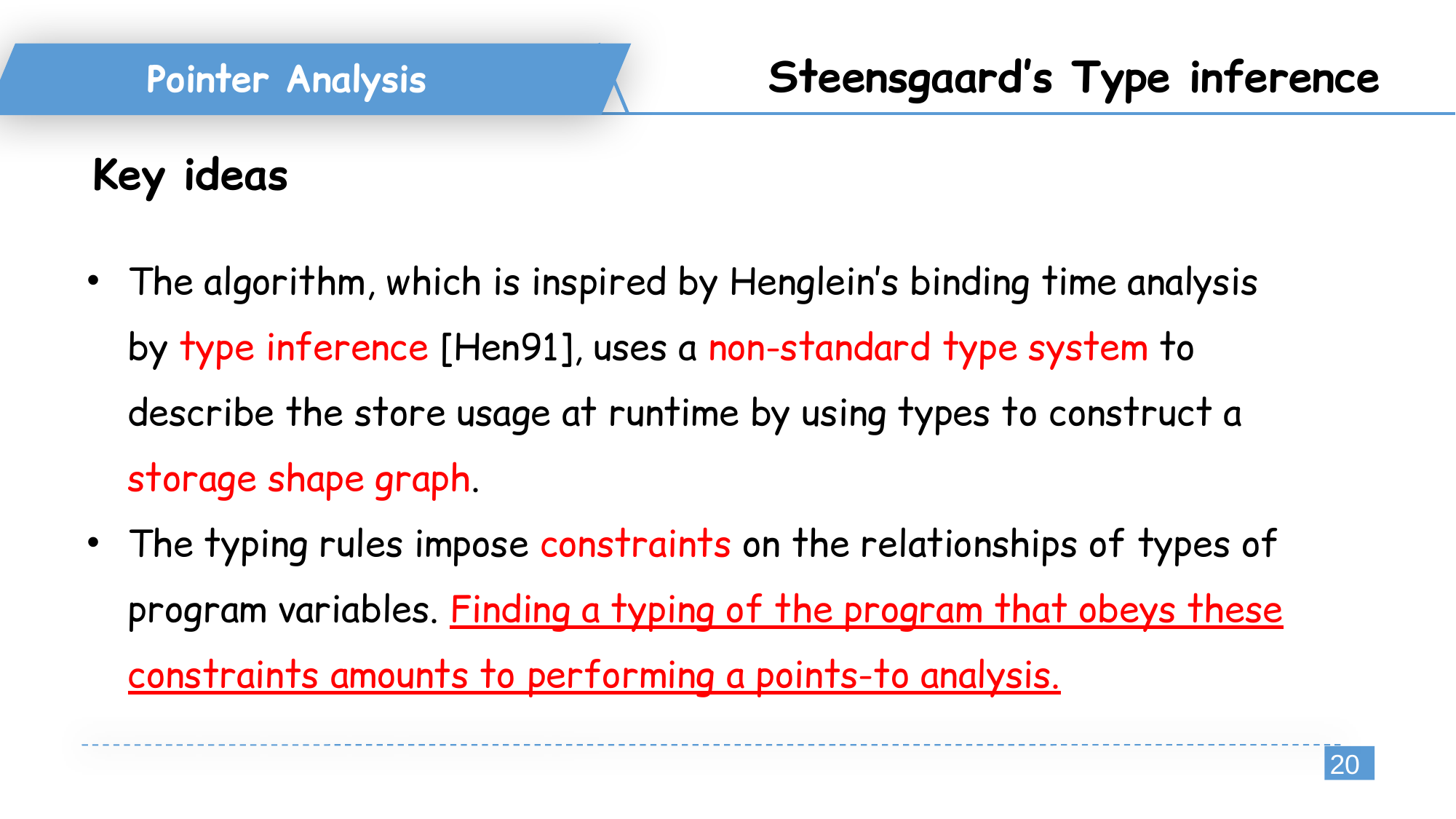

Steensgaard’s Type inference
Pointer Analysis
Key ideas
The algorithm, which is inspired by Henglein’s binding time analysis by type inference [Hen91], uses a non-standard type system to describe the store usage at runtime by using types to construct a storage shape graph.
The typing rules impose constraints on the relationships of types of program variables. Finding a typing of the program that obeys these constraints amounts to performing a points-to analysis.
20